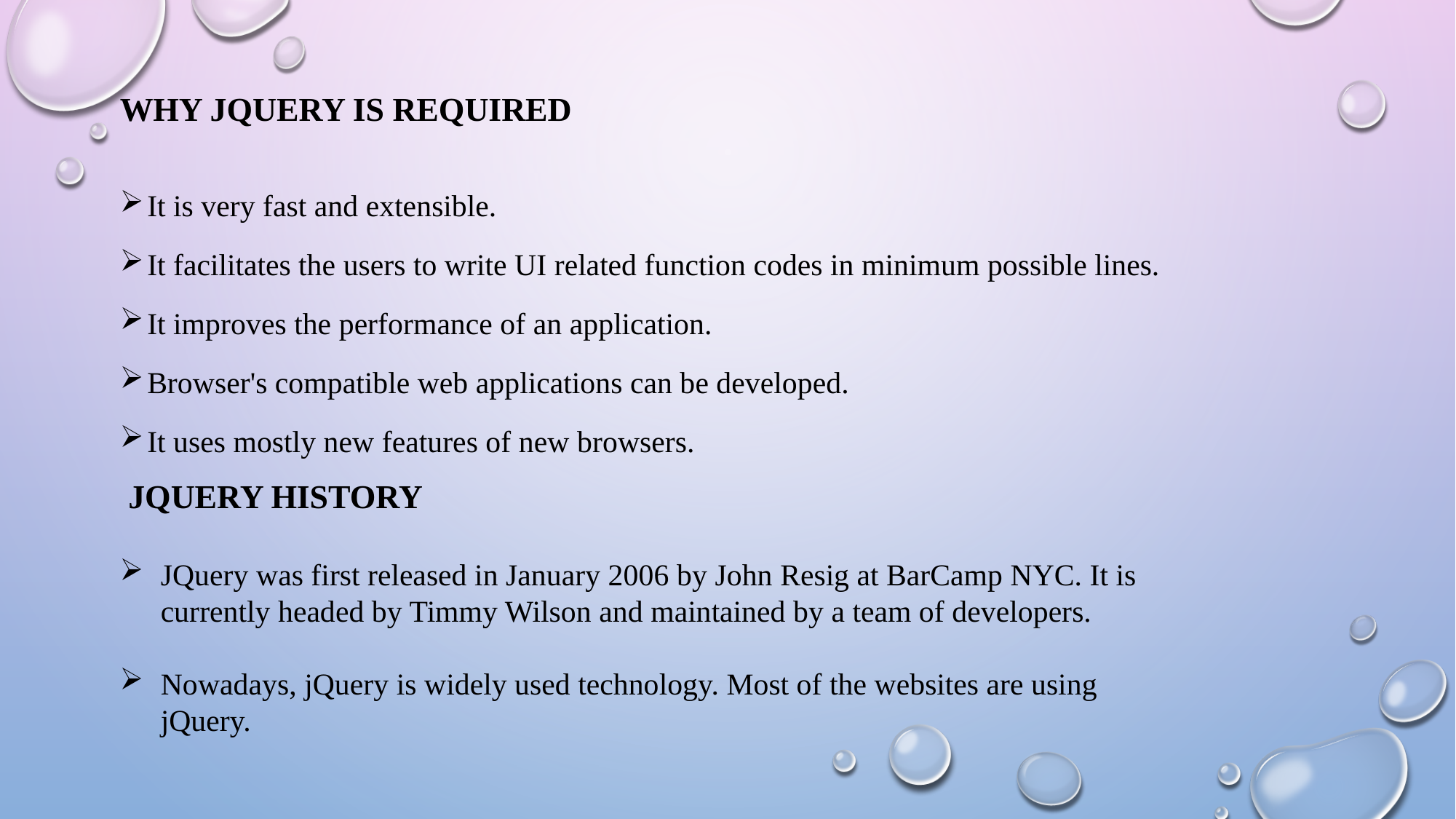

# Why jQuery is required
It is very fast and extensible.
It facilitates the users to write UI related function codes in minimum possible lines.
It improves the performance of an application.
Browser's compatible web applications can be developed.
It uses mostly new features of new browsers.
 jQuery History

JQuery was first released in January 2006 by John Resig at BarCamp NYC. It is currently headed by Timmy Wilson and maintained by a team of developers.

Nowadays, jQuery is widely used technology. Most of the websites are using jQuery.